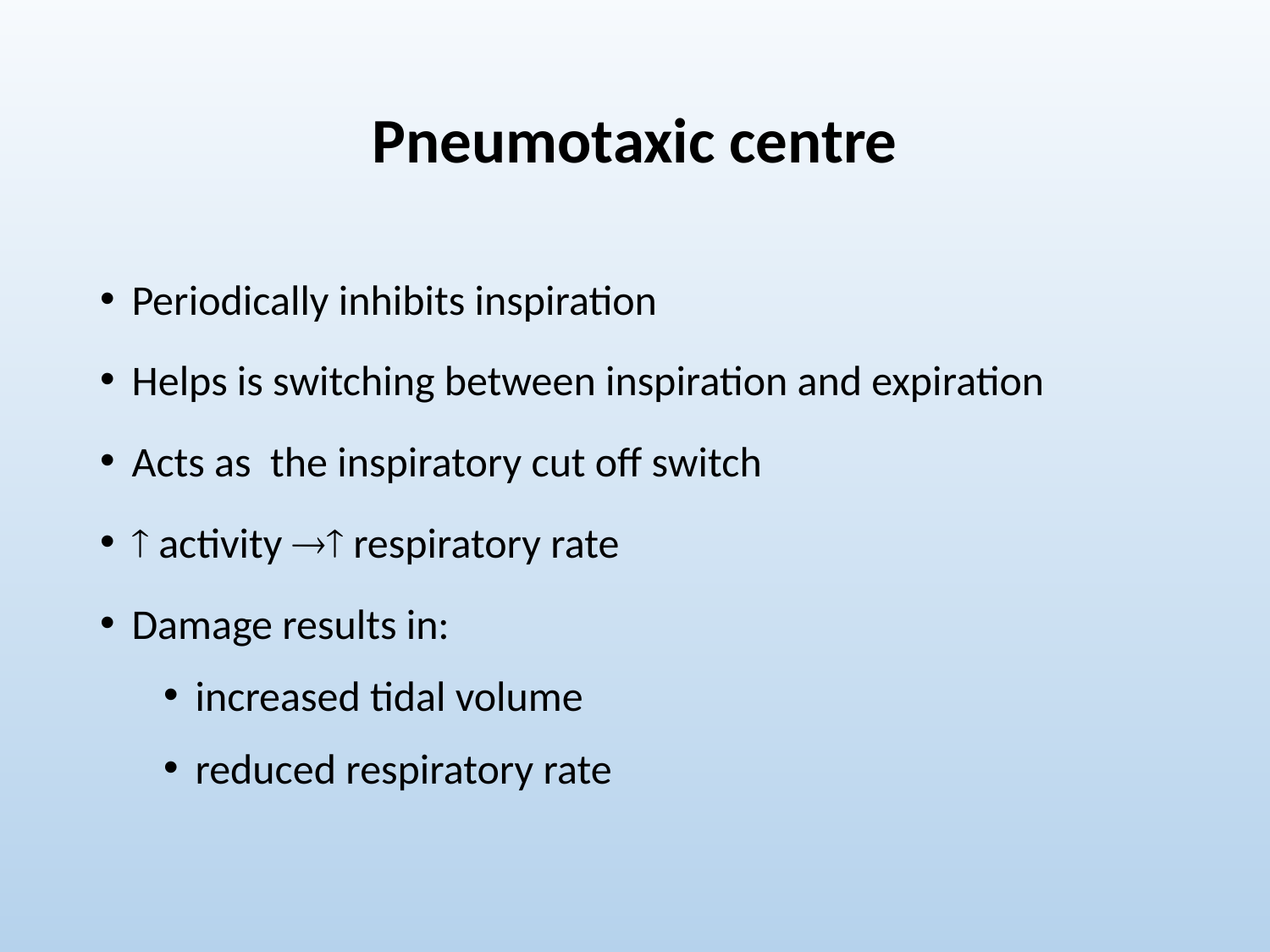

# Pneumotaxic centre
Periodically inhibits inspiration
Helps is switching between inspiration and expiration
Acts as  the inspiratory cut off switch
↑ activity →↑ respiratory rate
Damage results in:
increased tidal volume
reduced respiratory rate